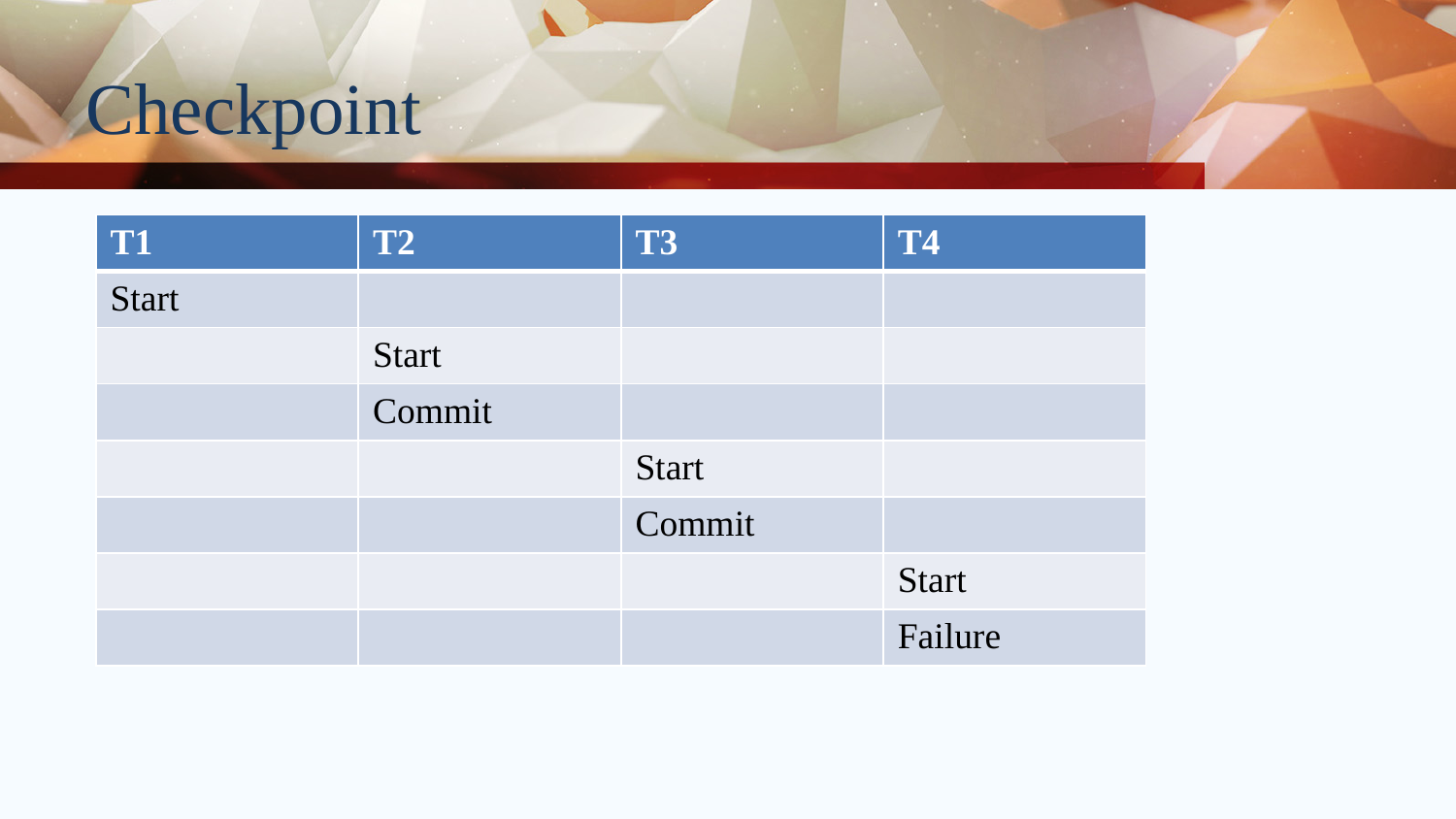

# Checkpoint
| T1 | T2 | T3 | T4 |
| --- | --- | --- | --- |
| Start |  |  |  |
|  | Start |  |  |
|  | Commit |  |  |
|  |  | Start |  |
|  |  | Commit |  |
|  |  |  | Start |
|  |  |  | Failure |